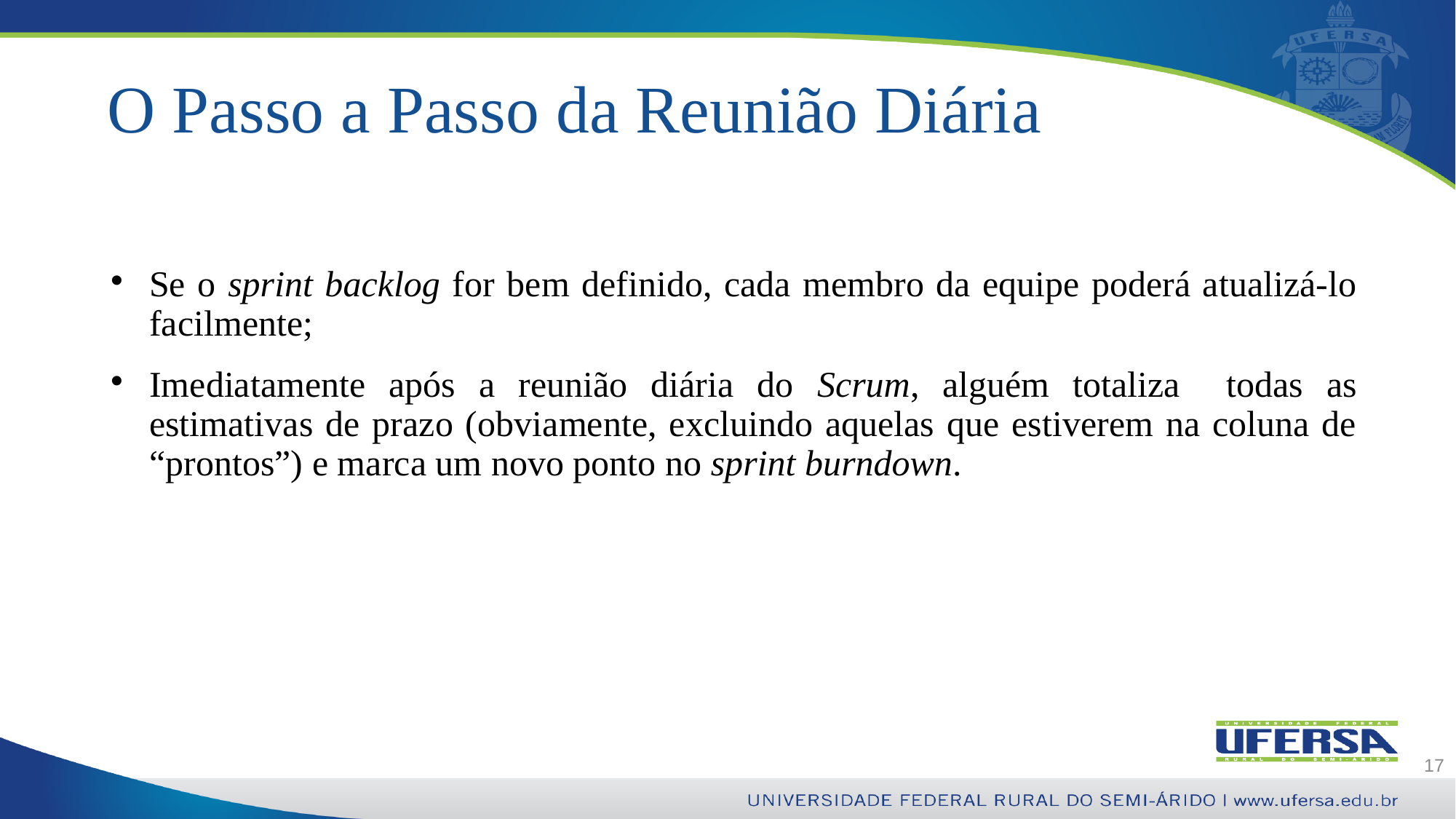

# O Passo a Passo da Reunião Diária
Se o sprint backlog for bem definido, cada membro da equipe poderá atualizá-lo facilmente;
Imediatamente após a reunião diária do Scrum, alguém totaliza  todas as estimativas de prazo (obviamente, excluindo aquelas que estiverem na coluna de “prontos”) e marca um novo ponto no sprint burndown.
17